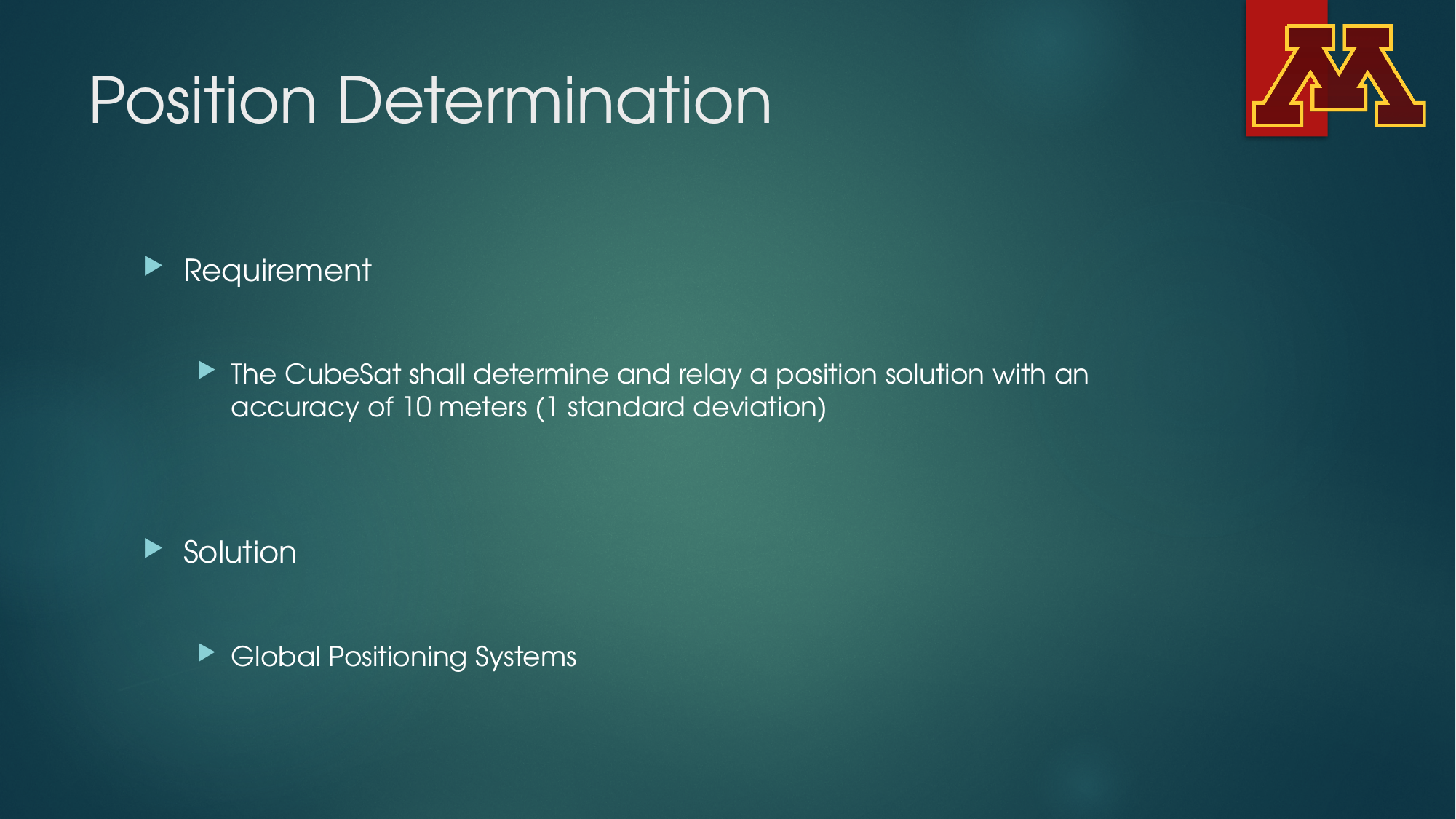

# Position Determination
Requirement

The CubeSat shall determine and relay a position solution with an accuracy of 10 meters (1 standard deviation)

Solution

Global Positioning Systems